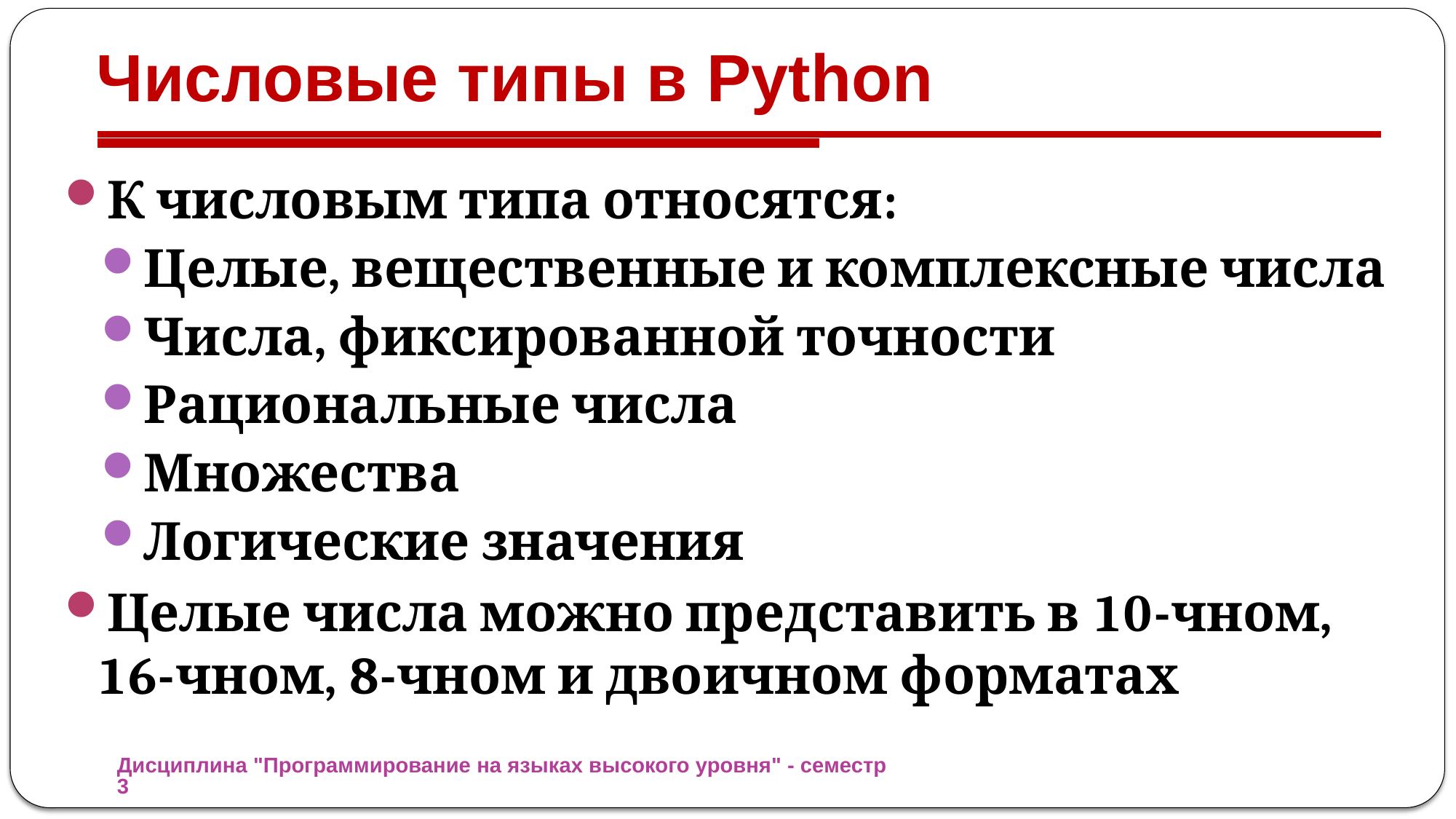

# Числовые типы в Python
К числовым типа относятся:
Целые, вещественные и комплексные числа
Числа, фиксированной точности
Рациональные числа
Множества
Логические значения
Целые числа можно представить в 10-чном,
16-чном, 8-чном и двоичном форматах
Дисциплина "Программирование на языках высокого уровня" - семестр 3